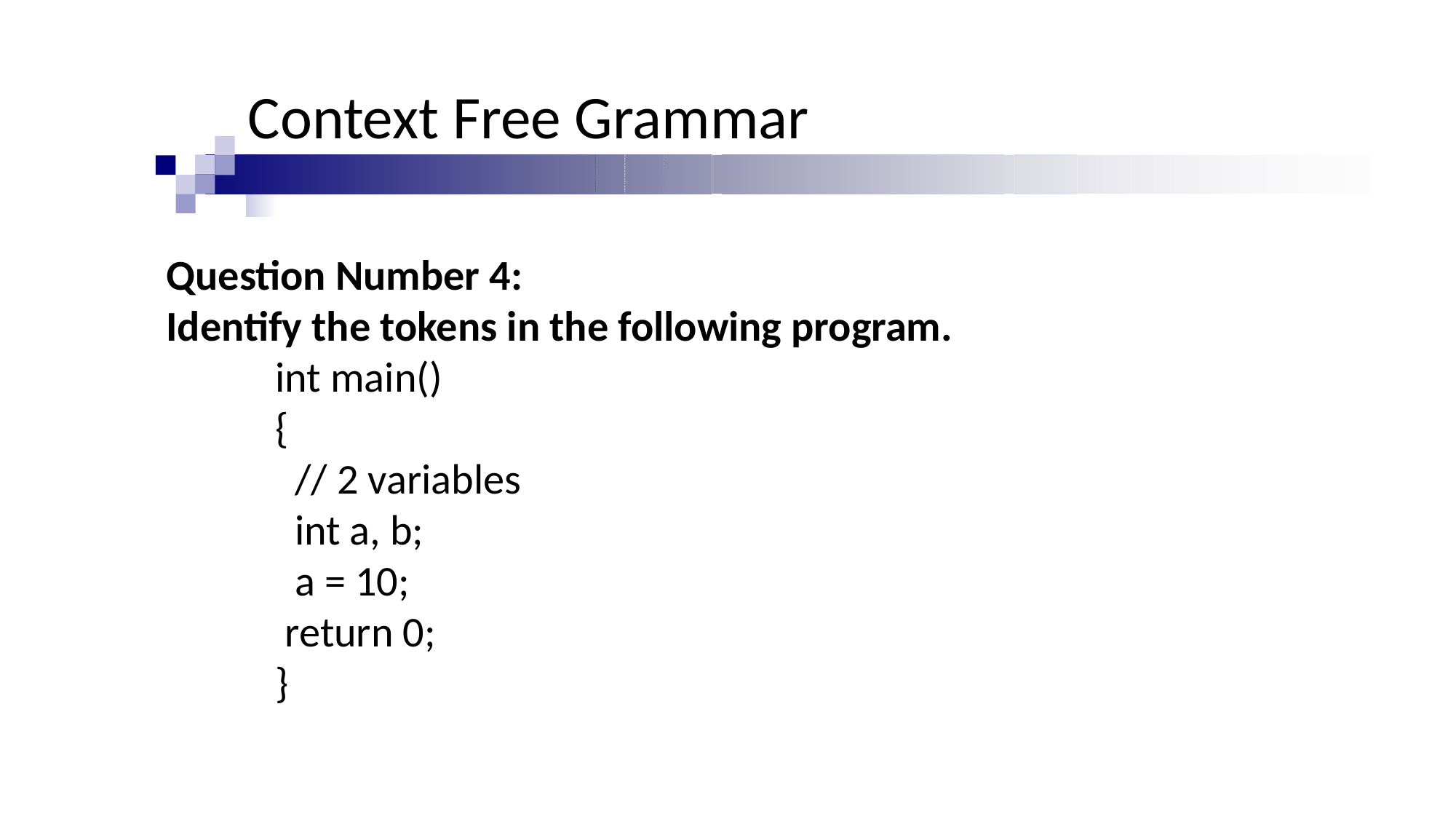

# Context Free Grammar

Question Number 4:
Identify the tokens in the following program.
int main()
{
  // 2 variables
  int a, b;
  a = 10;
 return 0;
}